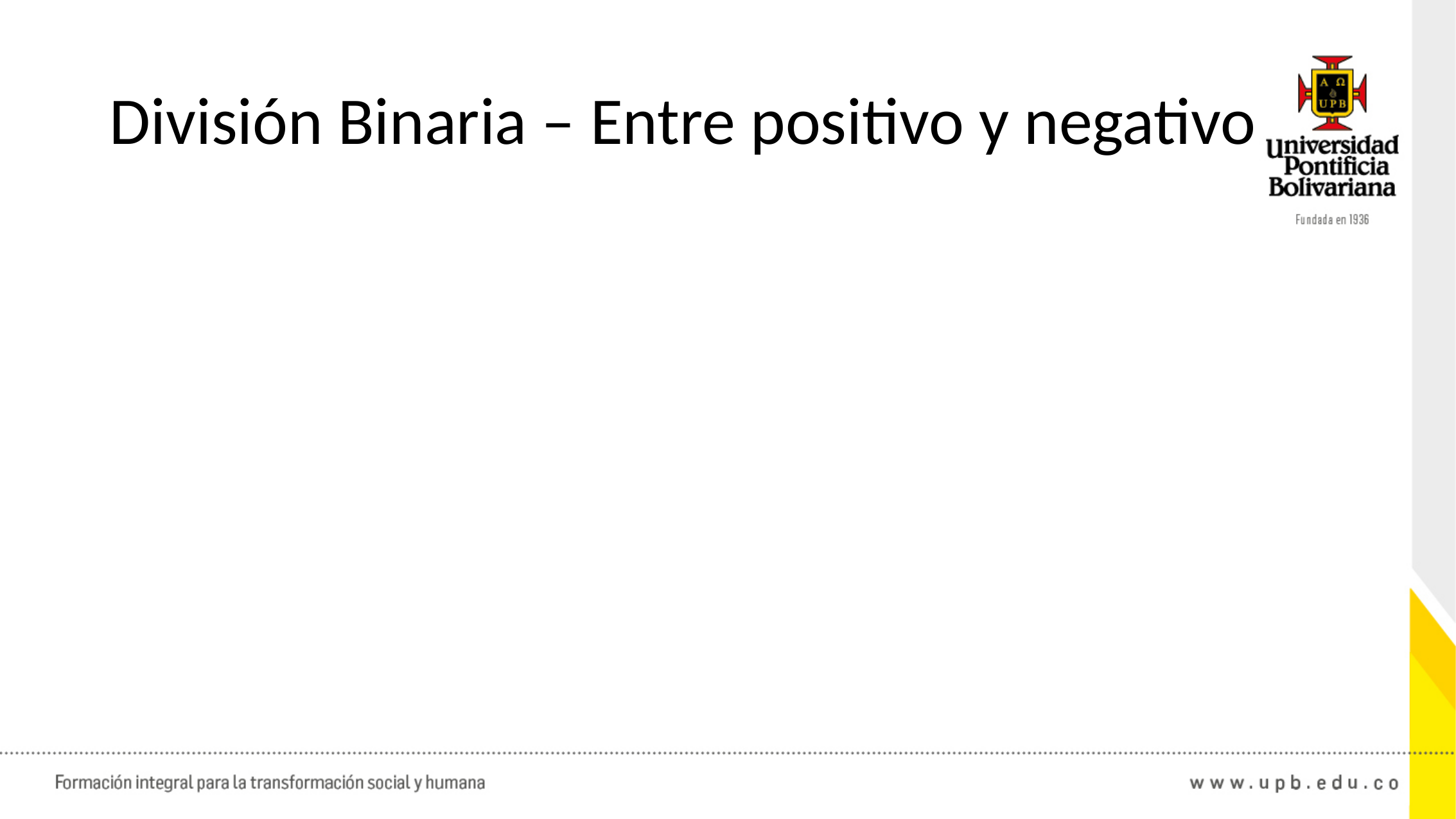

# División Binaria – Entre positivo y negativo